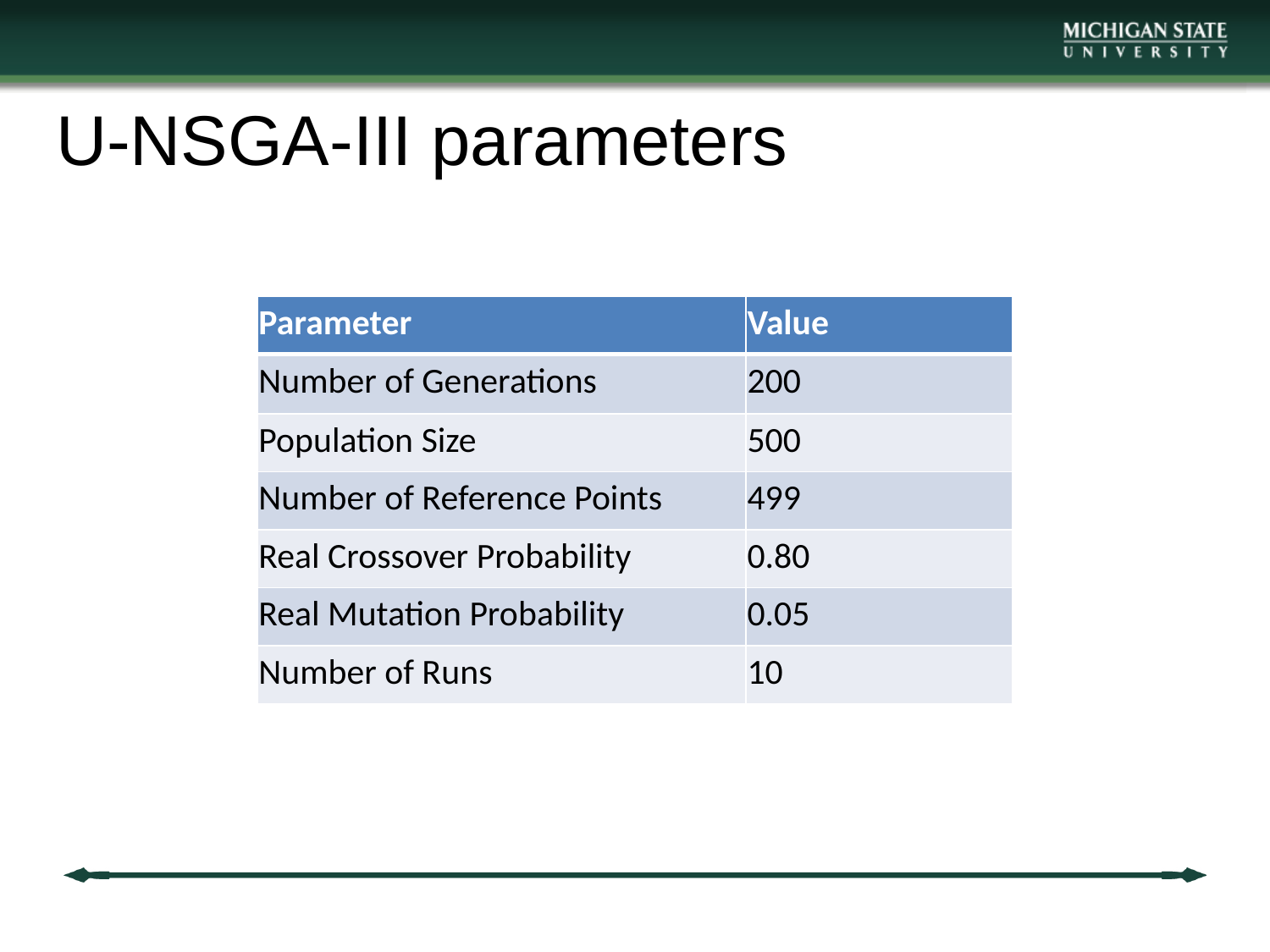

# U-NSGA-III parameters

| Parameter | Value |
| --- | --- |
| Number of Generations | 200 |
| Population Size | 500 |
| Number of Reference Points | 499 |
| Real Crossover Probability | 0.80 |
| Real Mutation Probability | 0.05 |
| Number of Runs | 10 |